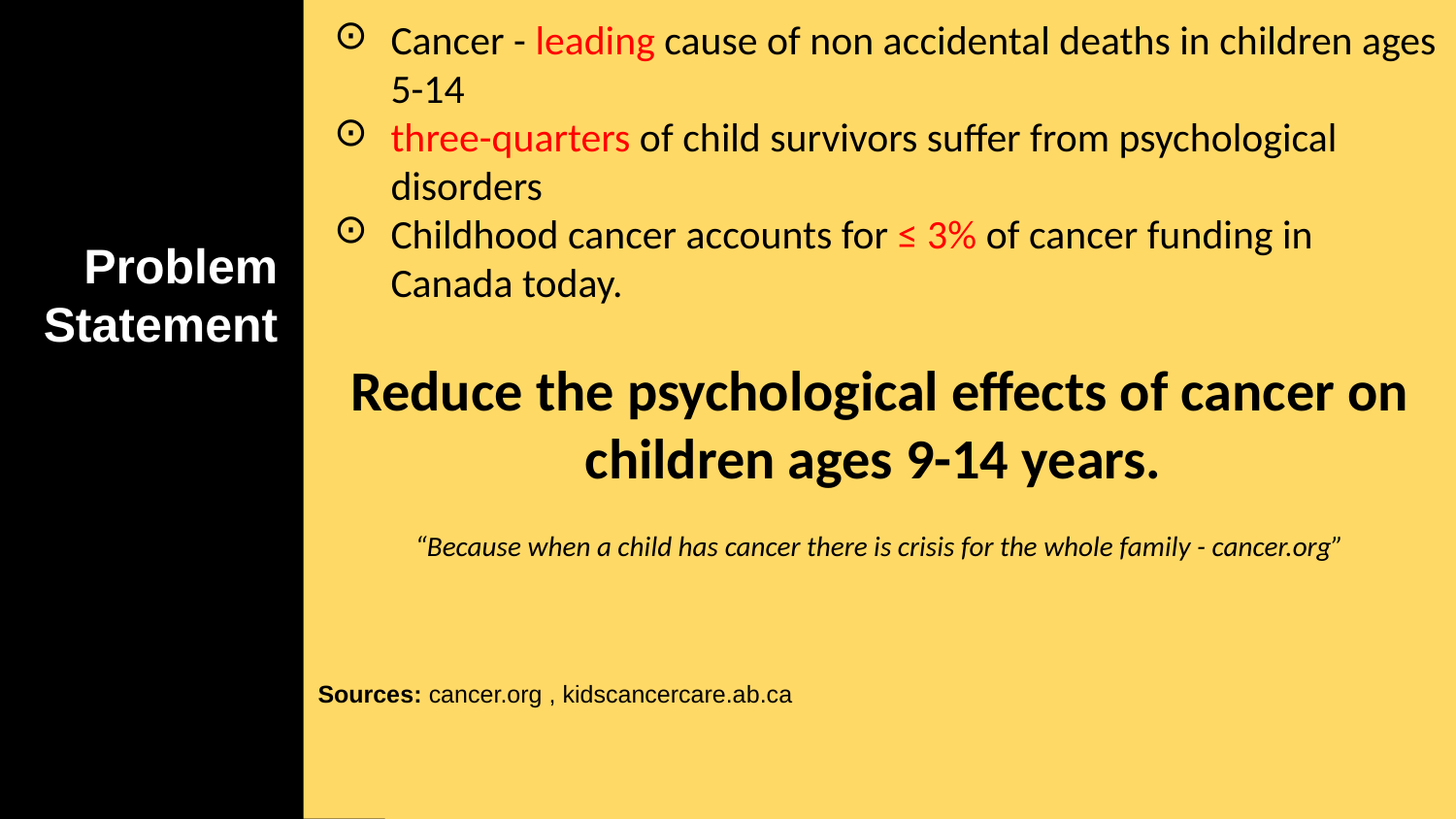

Cancer - leading cause of non accidental deaths in children ages 5-14
three-quarters of child survivors suffer from psychological disorders
Childhood cancer accounts for ≤ 3% of cancer funding in Canada today.

Reduce the psychological effects of cancer on children ages 9-14 years.

“Because when a child has cancer there is crisis for the whole family - cancer.org”

Sources: cancer.org , kidscancercare.ab.ca
# Problem Statement